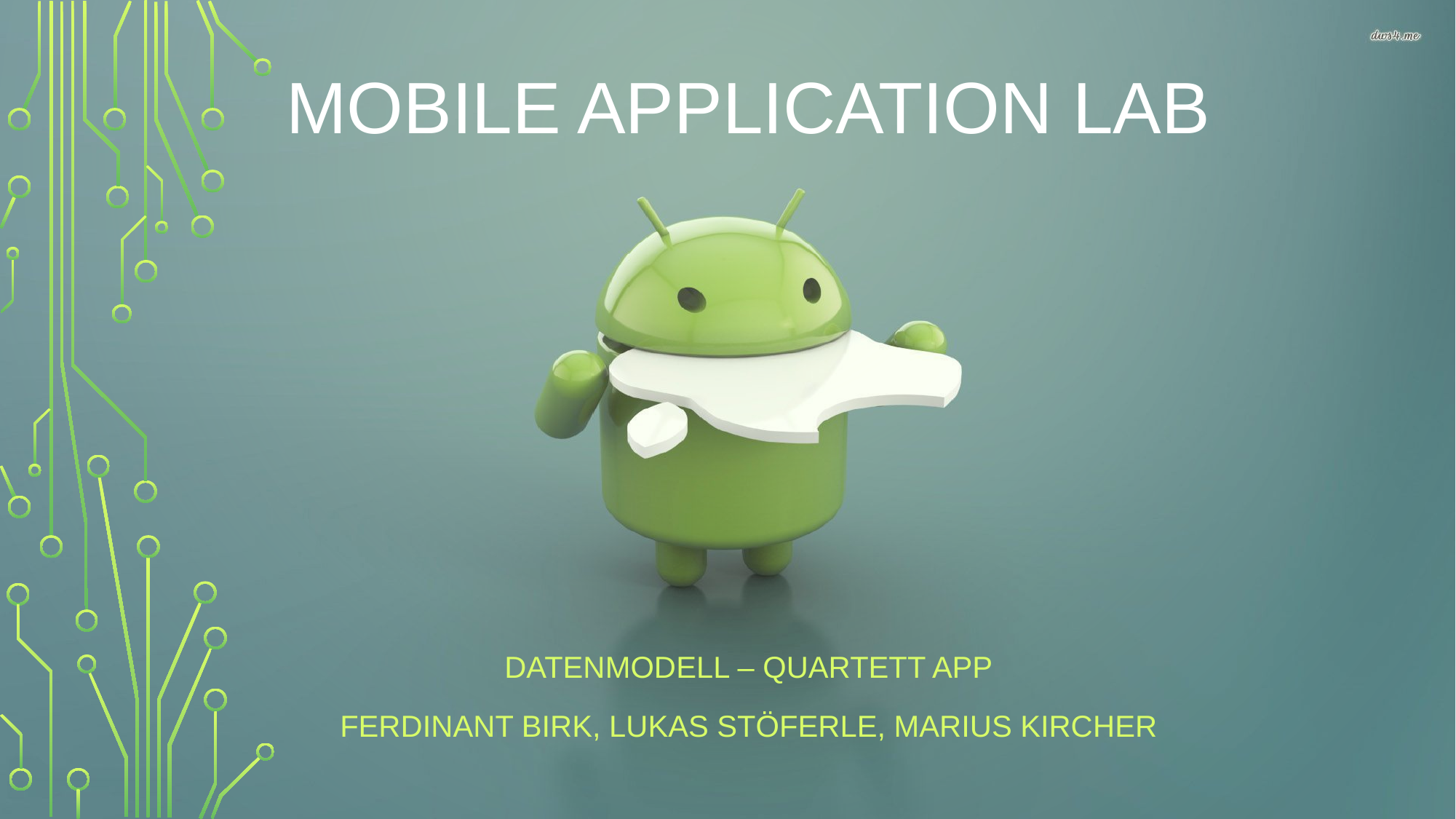

# Mobile Application Lab
Datenmodell – Quartett App
Ferdinant Birk, Lukas Stöferle, Marius Kircher